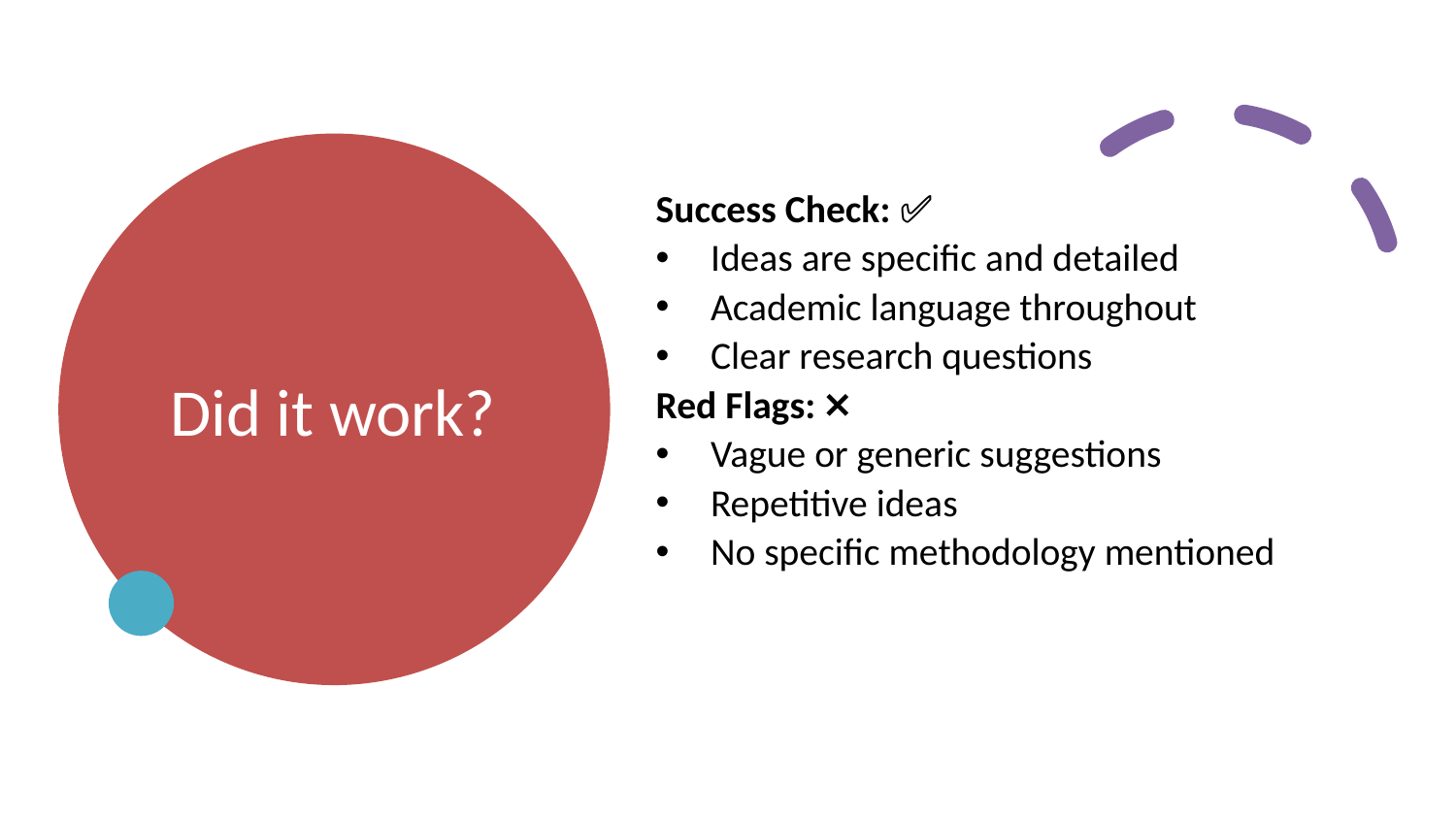

# Did it work?
Success Check: ✅
Ideas are specific and detailed
Academic language throughout
Clear research questions
Red Flags: ❌
Vague or generic suggestions
Repetitive ideas
No specific methodology mentioned